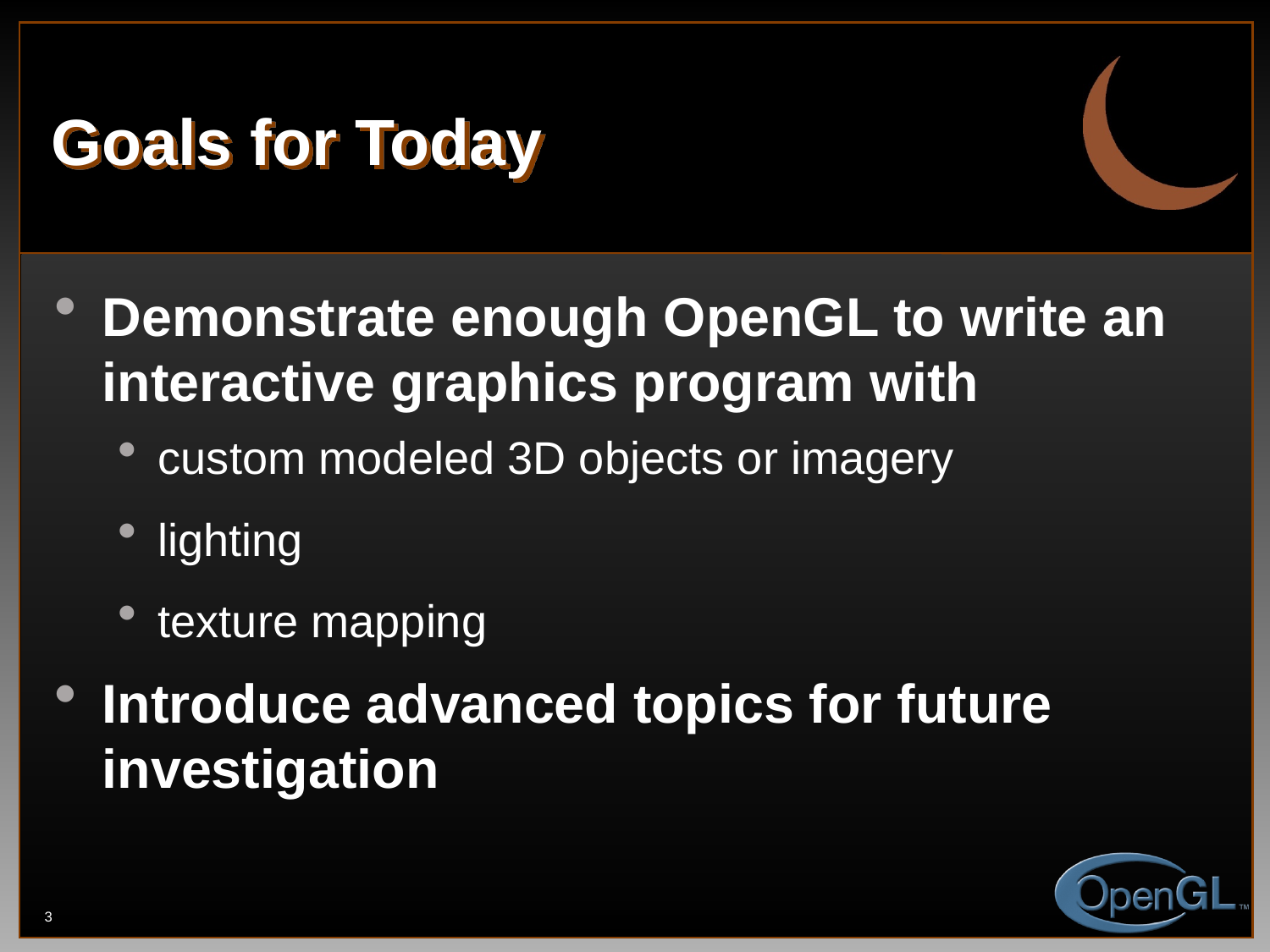

# Goals for Today
Demonstrate enough OpenGL to write an interactive graphics program with
custom modeled 3D objects or imagery
lighting
texture mapping
Introduce advanced topics for future investigation
3